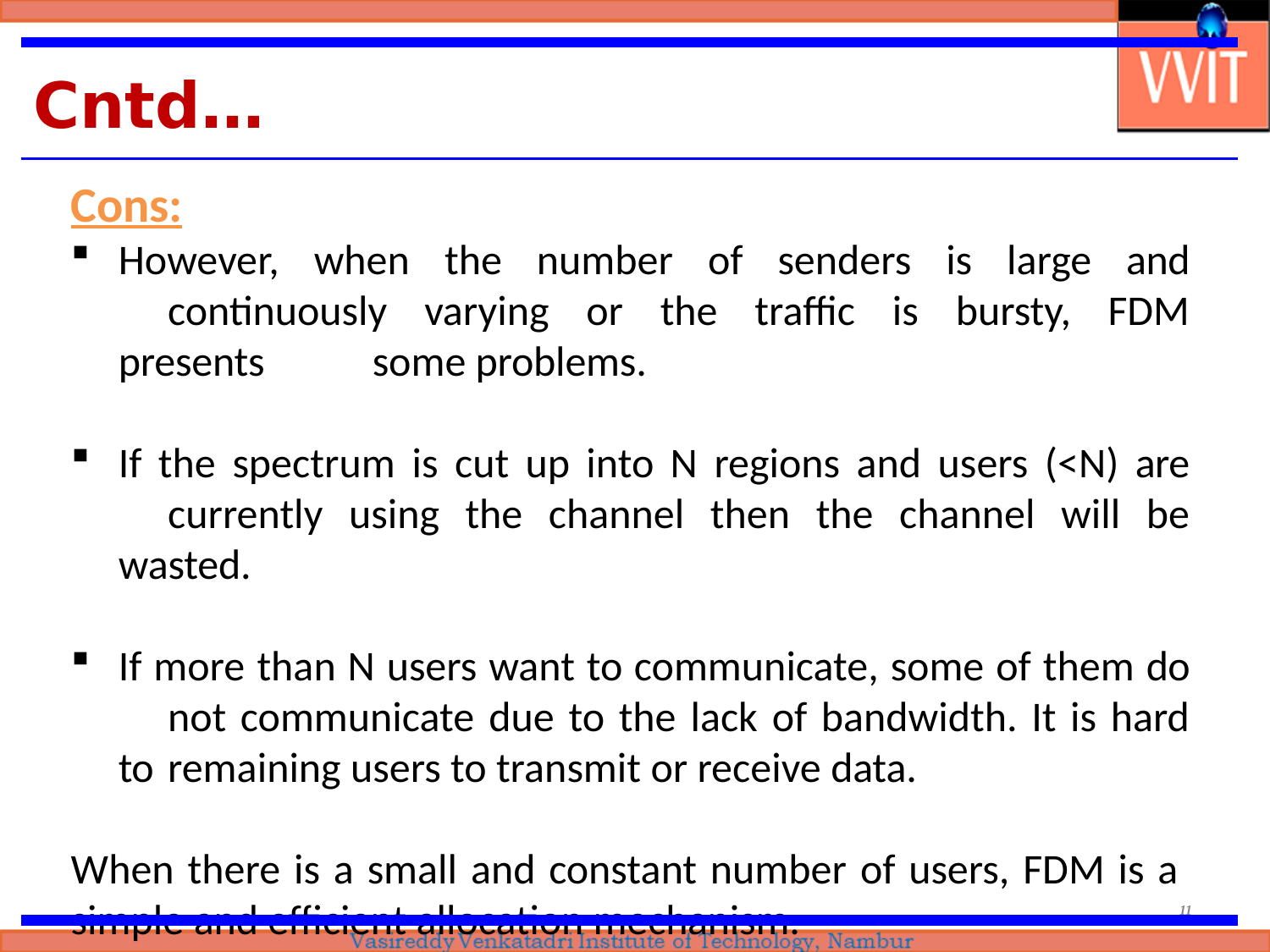

# Cntd…

Cons:
However,  when  the  number  of  senders  is  large  and 	continuously varying or the traffic is bursty, FDM presents 	some problems.
If the spectrum is cut up into N regions and users (<N) are 	currently using the channel then the channel will be wasted.
If more than N users want to communicate, some of them do 	not communicate due to the lack of bandwidth. It is hard to 	remaining users to transmit or receive data.
When there is a small and constant number of users, FDM is a simple and efficient allocation mechanism.
11